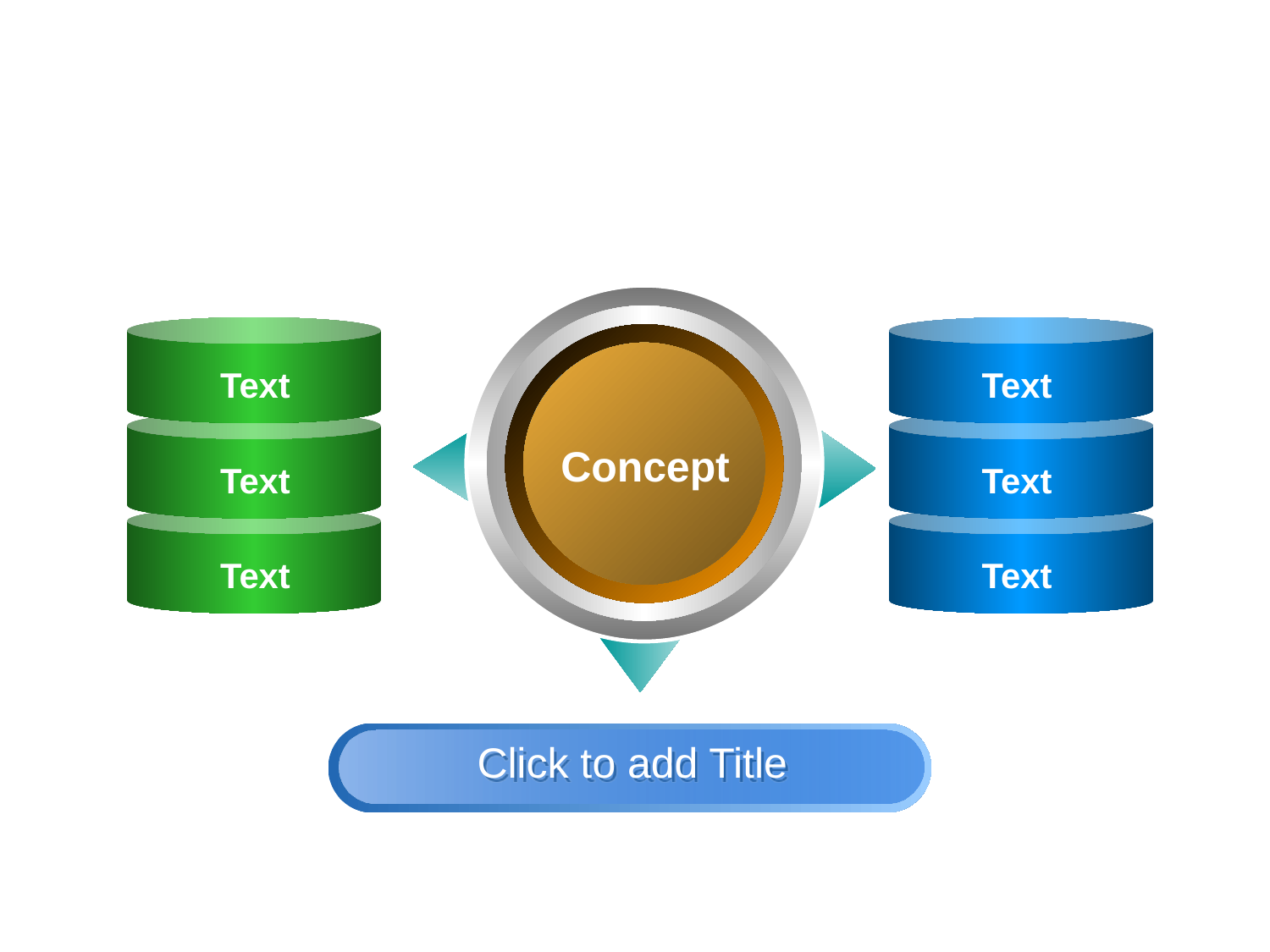

Concept

Text

Text

Text

Text

Text

Text

Click to add Title